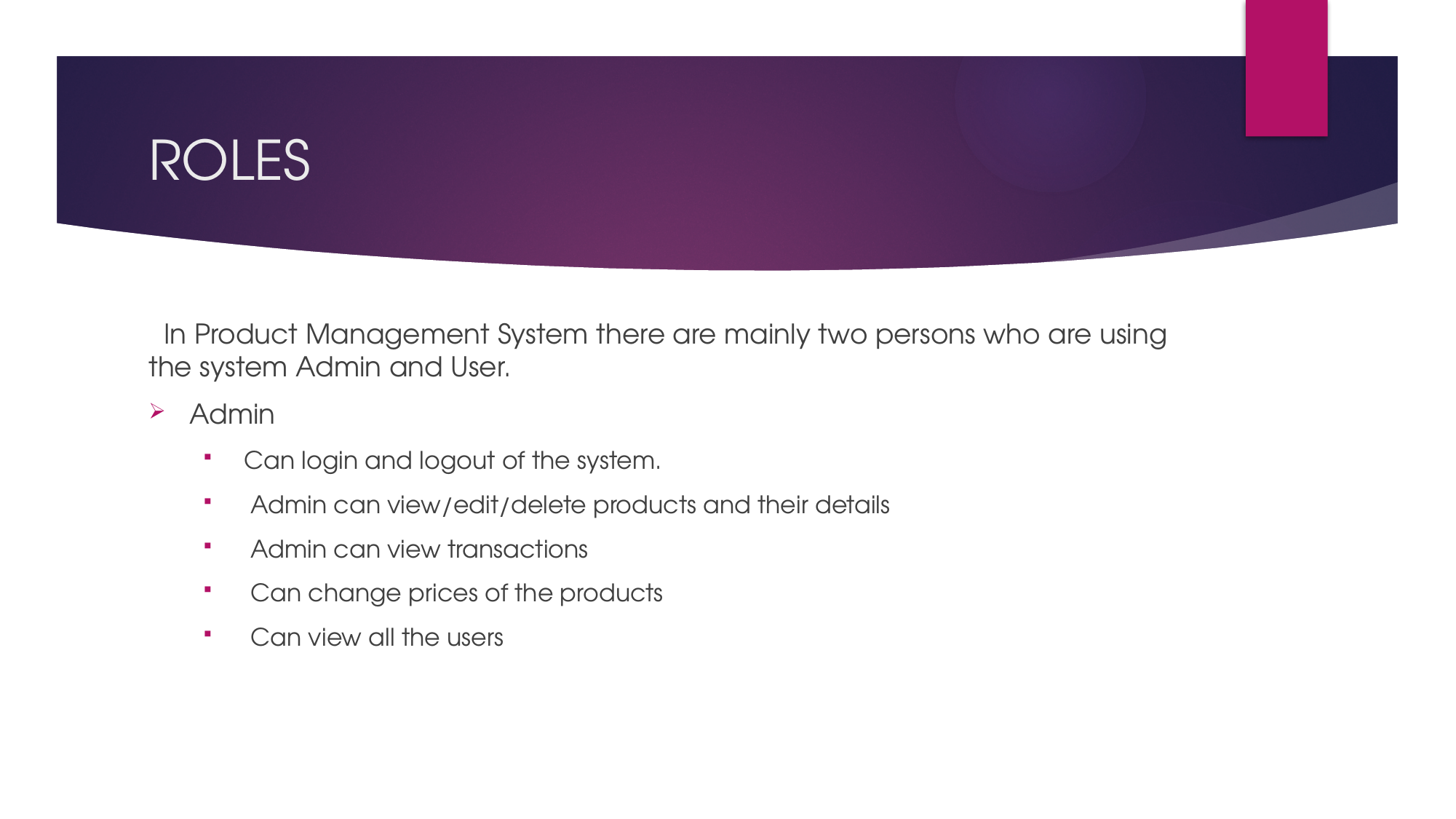

# ROLES
  In Product Management System there are mainly two persons who are using the system Admin and User.
Admin
 Can login and logout of the system.
  Admin can view/edit/delete products and their details
  Admin can view transactions
  Can change prices of the products
  Can view all the users